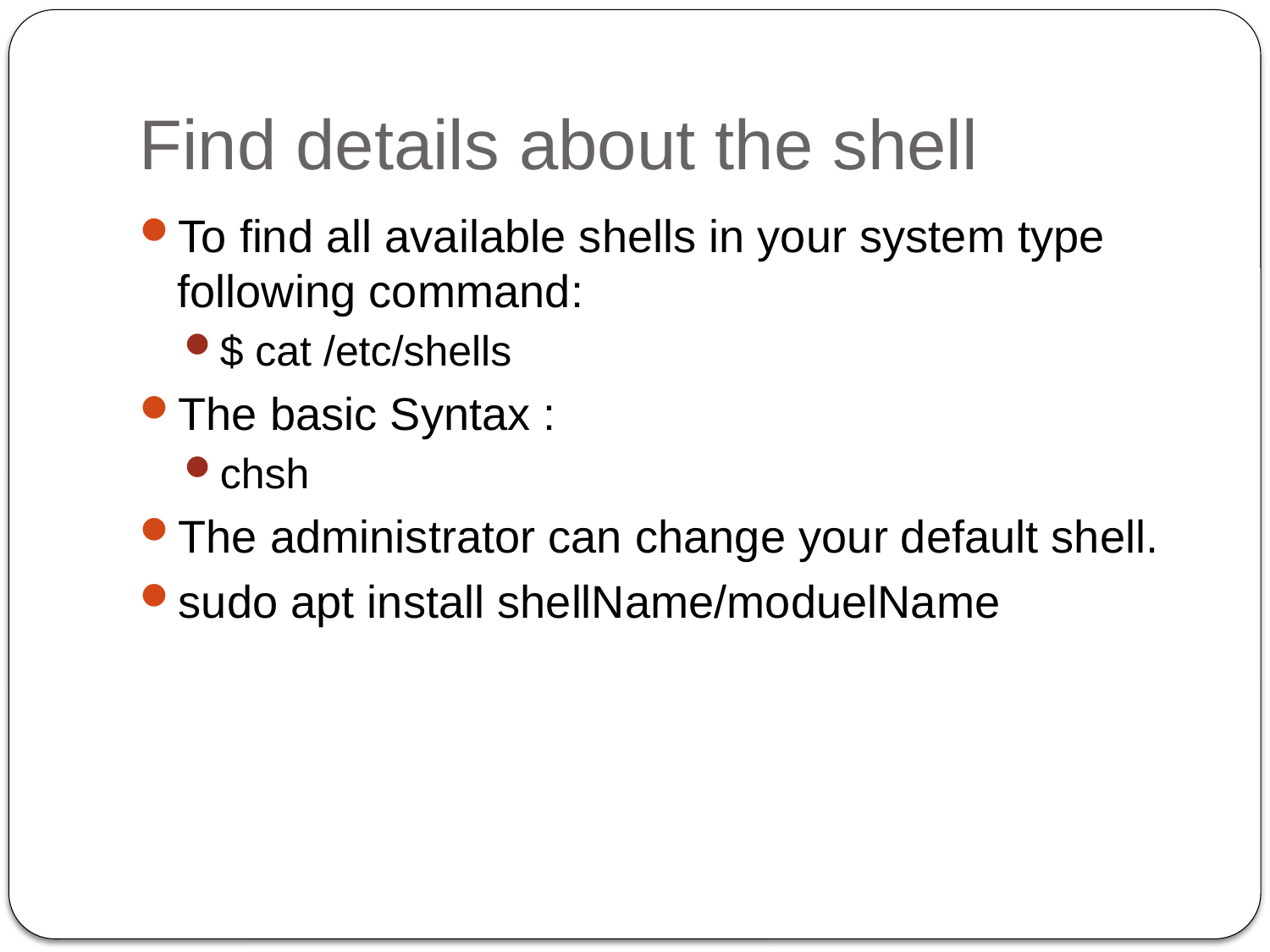

# Find details about the shell
To find all available shells in your system type following command:
$ cat /etc/shells
The basic Syntax :
chsh
The administrator can change your default shell.
sudo apt install shellName/moduelName